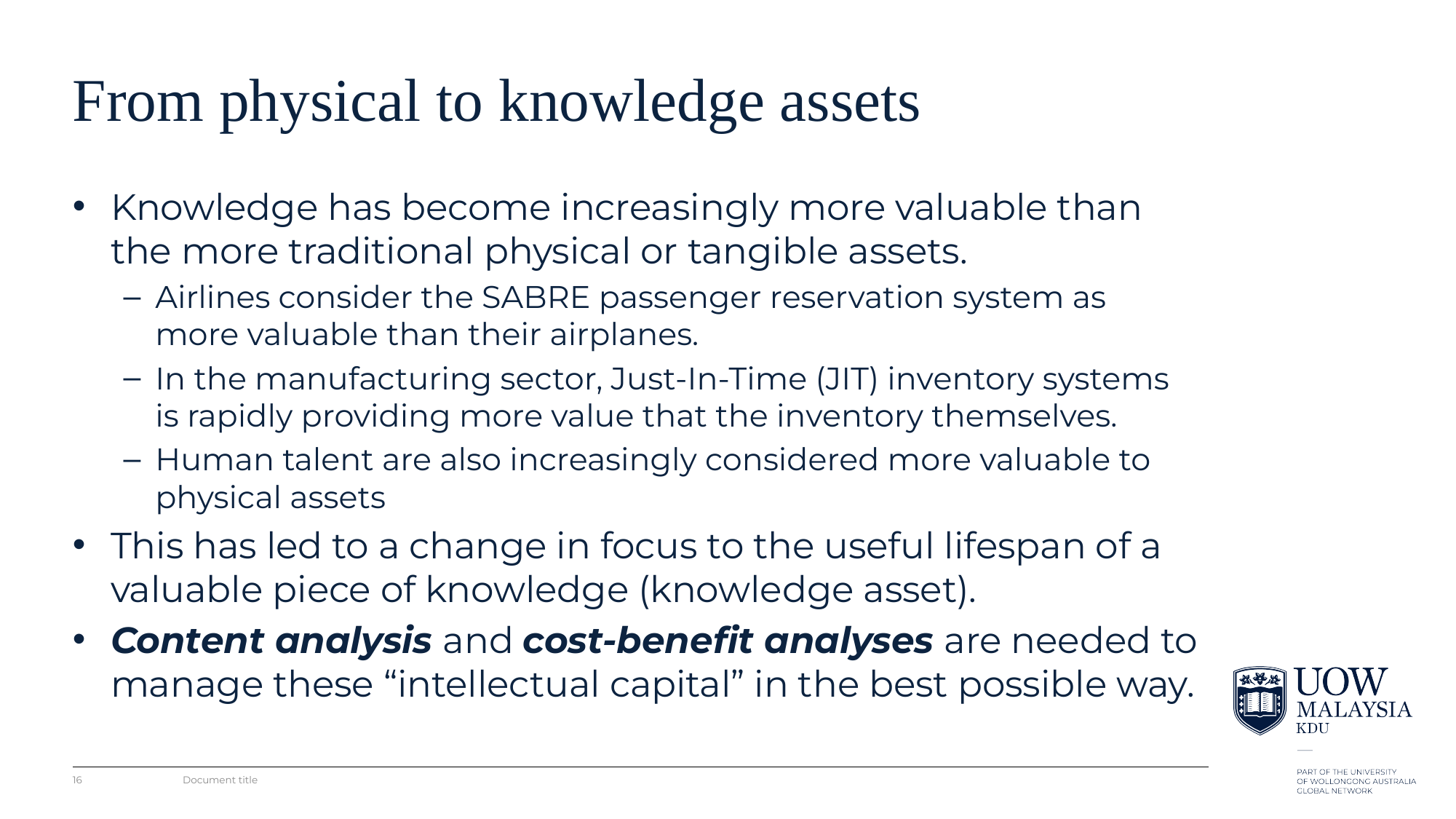

# From physical to knowledge assets
Knowledge has become increasingly more valuable than the more traditional physical or tangible assets.
Airlines consider the SABRE passenger reservation system as more valuable than their airplanes.
In the manufacturing sector, Just-In-Time (JIT) inventory systems is rapidly providing more value that the inventory themselves.
Human talent are also increasingly considered more valuable to physical assets
This has led to a change in focus to the useful lifespan of a valuable piece of knowledge (knowledge asset).
Content analysis and cost-beneﬁt analyses are needed to manage these “intellectual capital” in the best possible way.

16
Document title